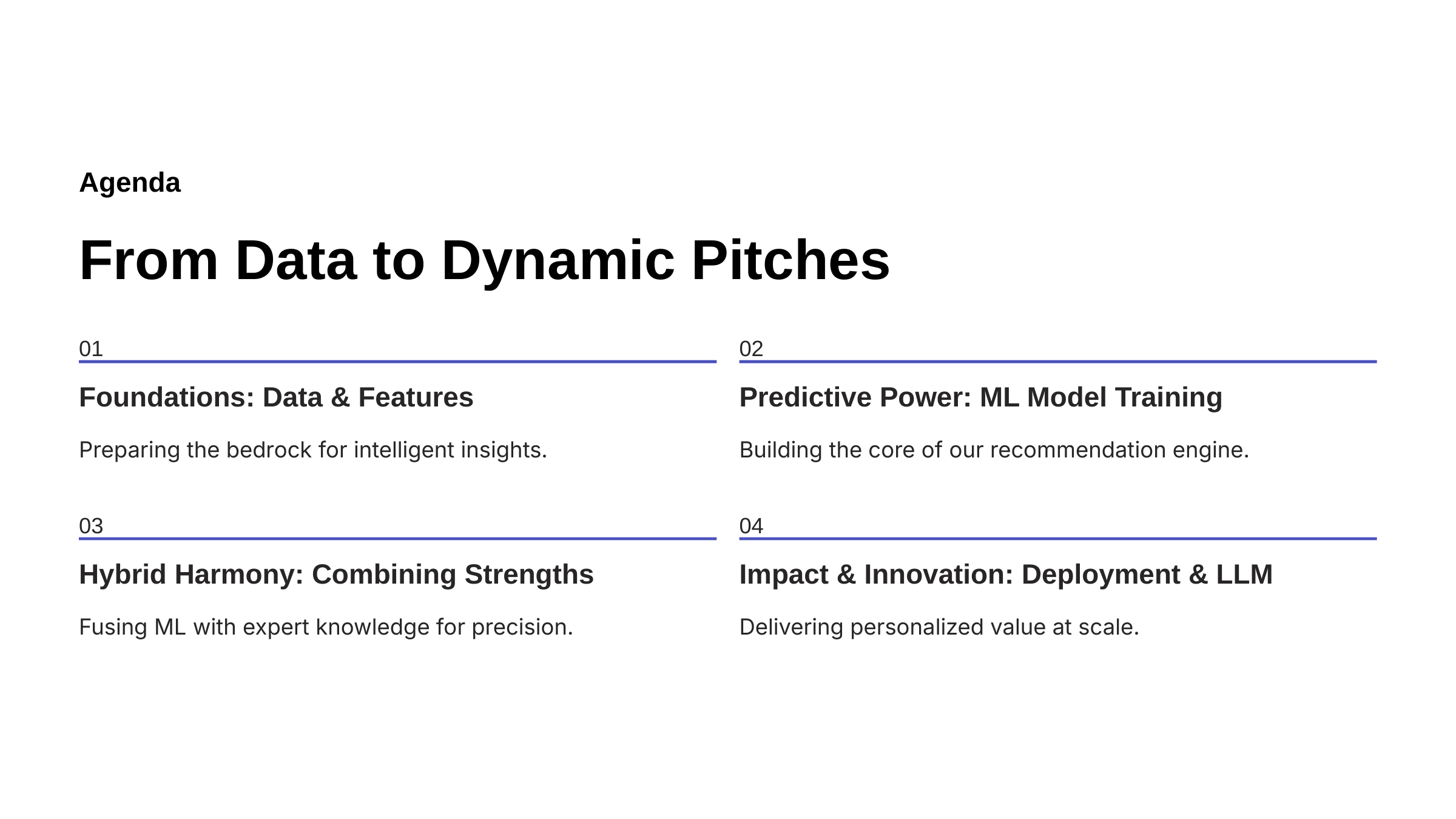

Agenda
From Data to Dynamic Pitches
01
02

Foundations: Data & Features
Predictive Power: ML Model Training
Preparing the bedrock for intelligent insights.
Building the core of our recommendation engine.
03
04

Hybrid Harmony: Combining Strengths
Impact & Innovation: Deployment & LLM
Fusing ML with expert knowledge for precision.
Delivering personalized value at scale.